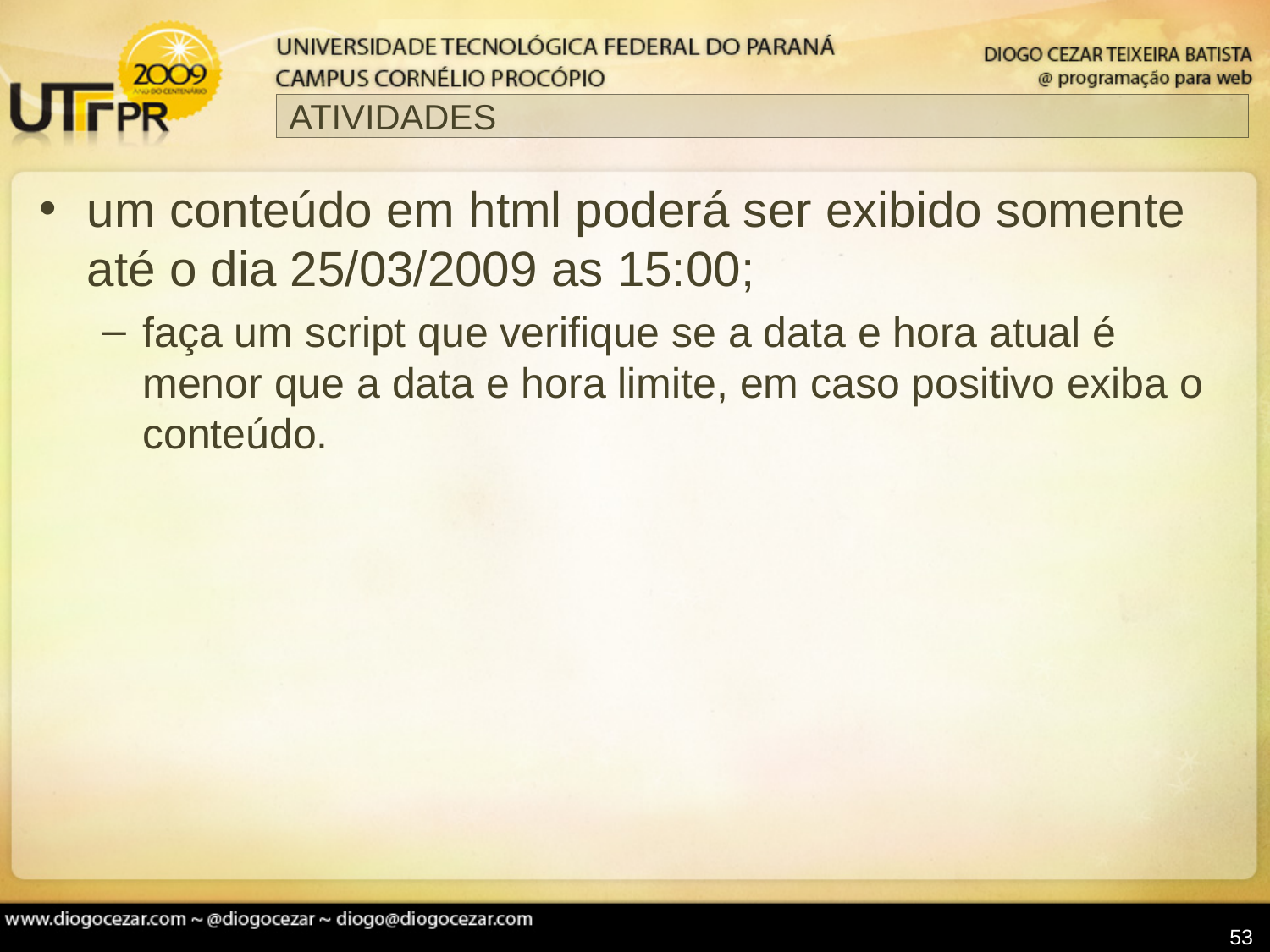

# ATIVIDADES
um conteúdo em html poderá ser exibido somente até o dia 25/03/2009 as 15:00;
faça um script que verifique se a data e hora atual é menor que a data e hora limite, em caso positivo exiba o conteúdo.
53